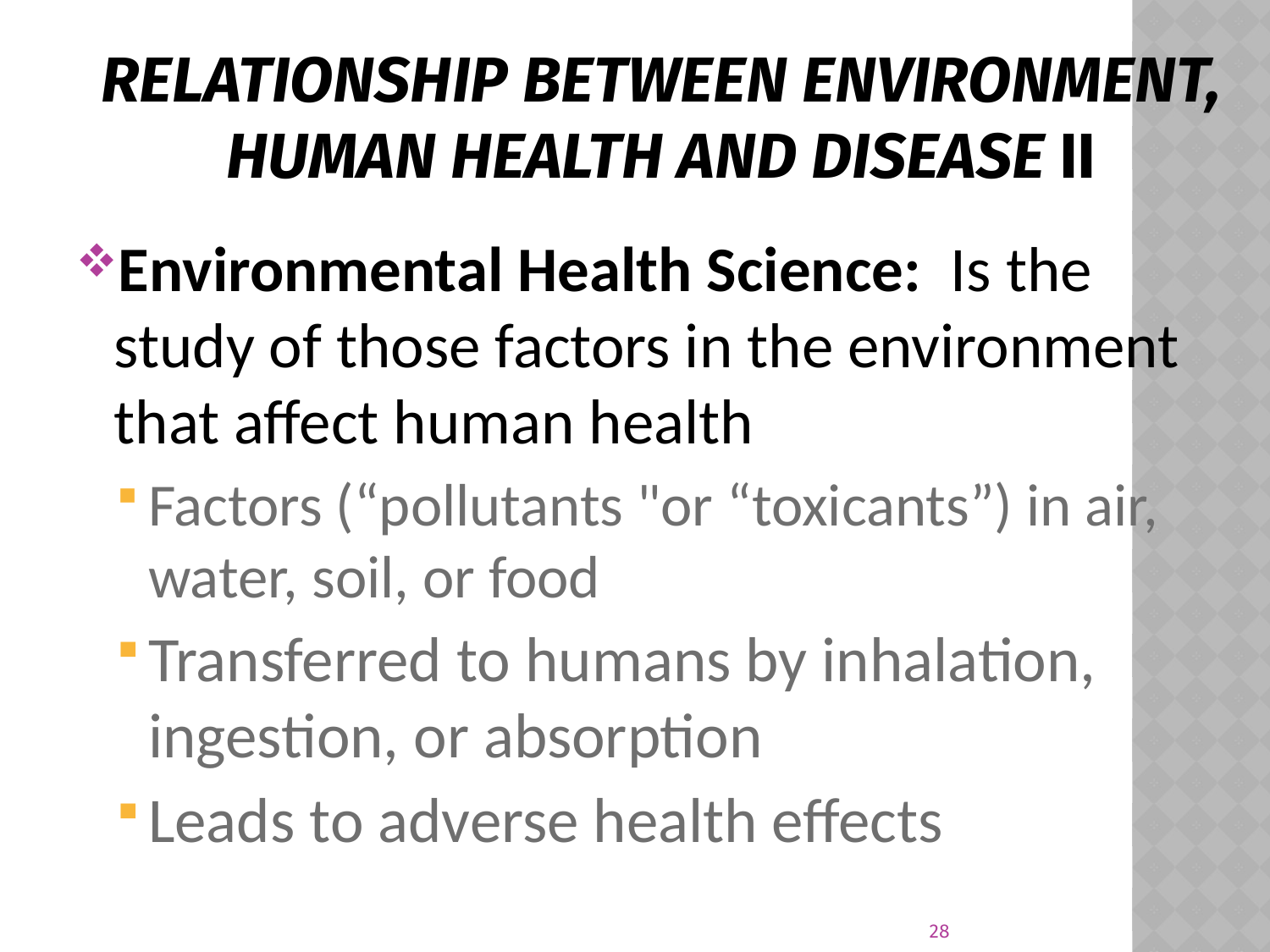

# Relationship between environment, human health and disease II
Environmental Health Science:  Is the study of those factors in the environment that affect human health
Factors (“pollutants "or “toxicants”) in air, water, soil, or food
Transferred to humans by inhalation, ingestion, or absorption
Leads to adverse health effects

28